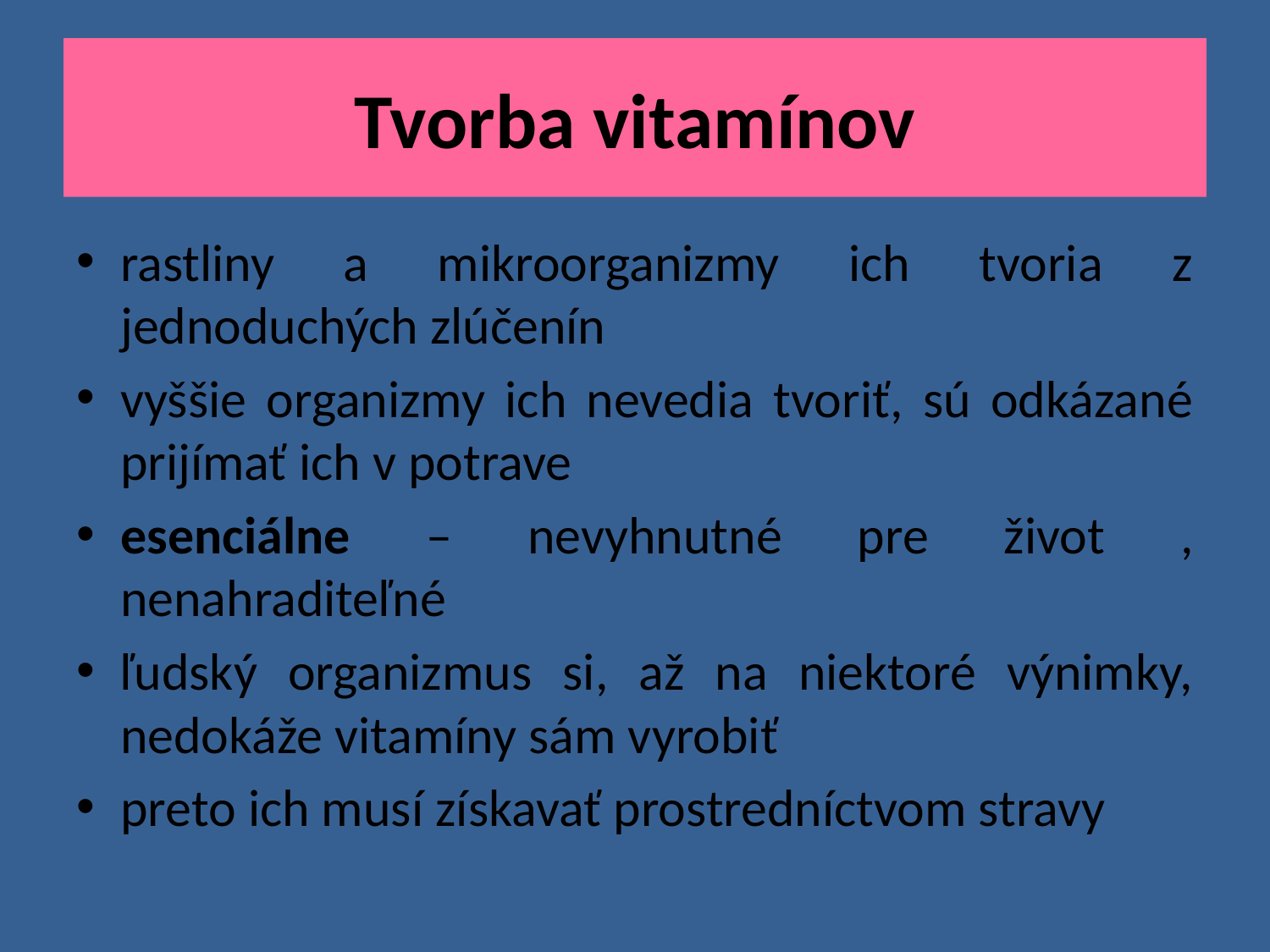

# Tvorba vitamínov
rastliny a mikroorganizmy ich tvoria z jednoduchých zlúčenín
vyššie organizmy ich nevedia tvoriť, sú odkázané prijímať ich v potrave
esenciálne – nevyhnutné pre život , nenahraditeľné
ľudský organizmus si, až na niektoré výnimky, nedokáže vitamíny sám vyrobiť
preto ich musí získavať prostredníctvom stravy